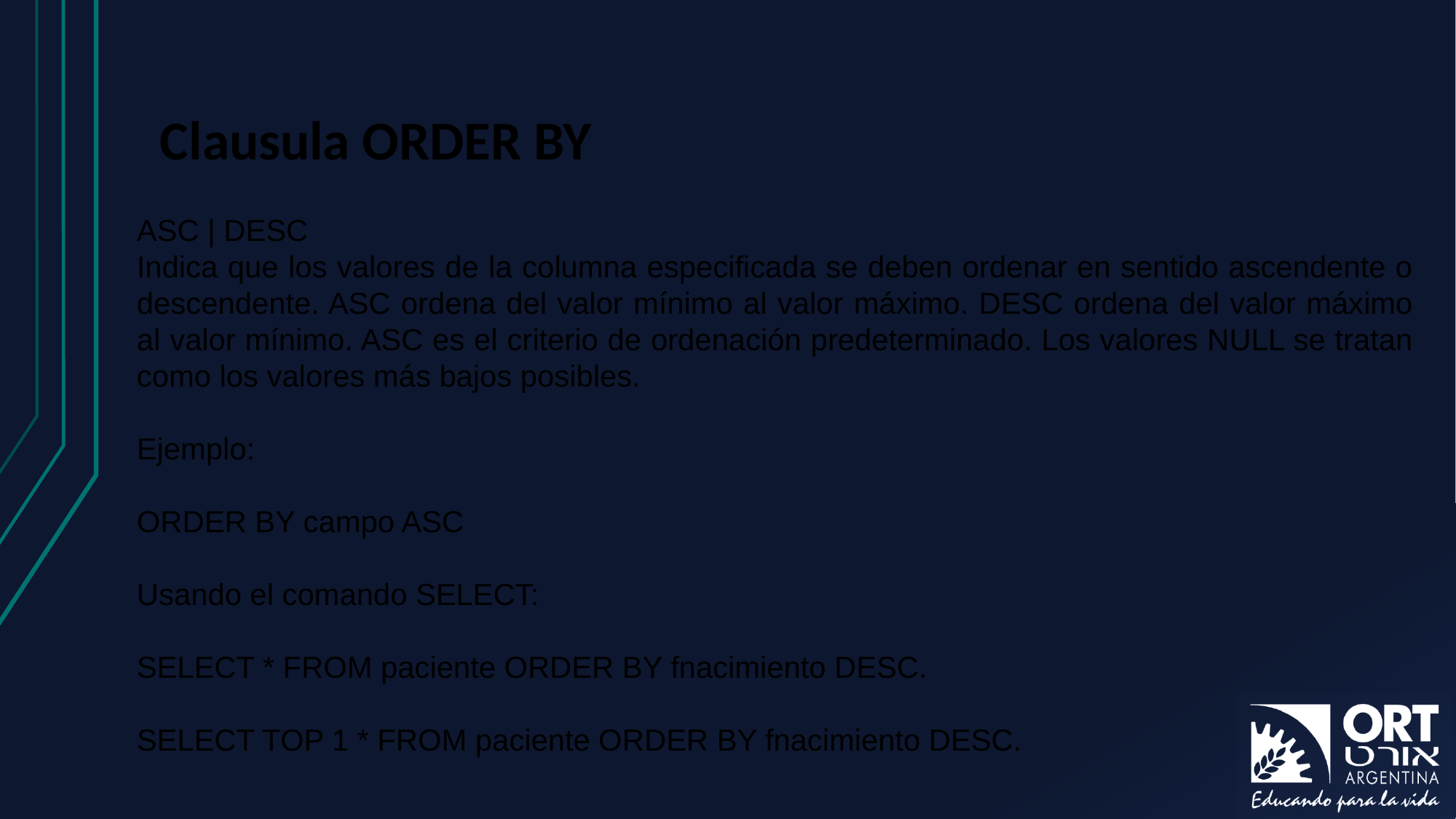

# Clausula ORDER BY
ASC | DESC
Indica que los valores de la columna especificada se deben ordenar en sentido ascendente o descendente. ASC ordena del valor mínimo al valor máximo. DESC ordena del valor máximo al valor mínimo. ASC es el criterio de ordenación predeterminado. Los valores NULL se tratan como los valores más bajos posibles.

Ejemplo:

ORDER BY campo ASC

Usando el comando SELECT:

SELECT * FROM paciente ORDER BY fnacimiento DESC.

SELECT TOP 1 * FROM paciente ORDER BY fnacimiento DESC.